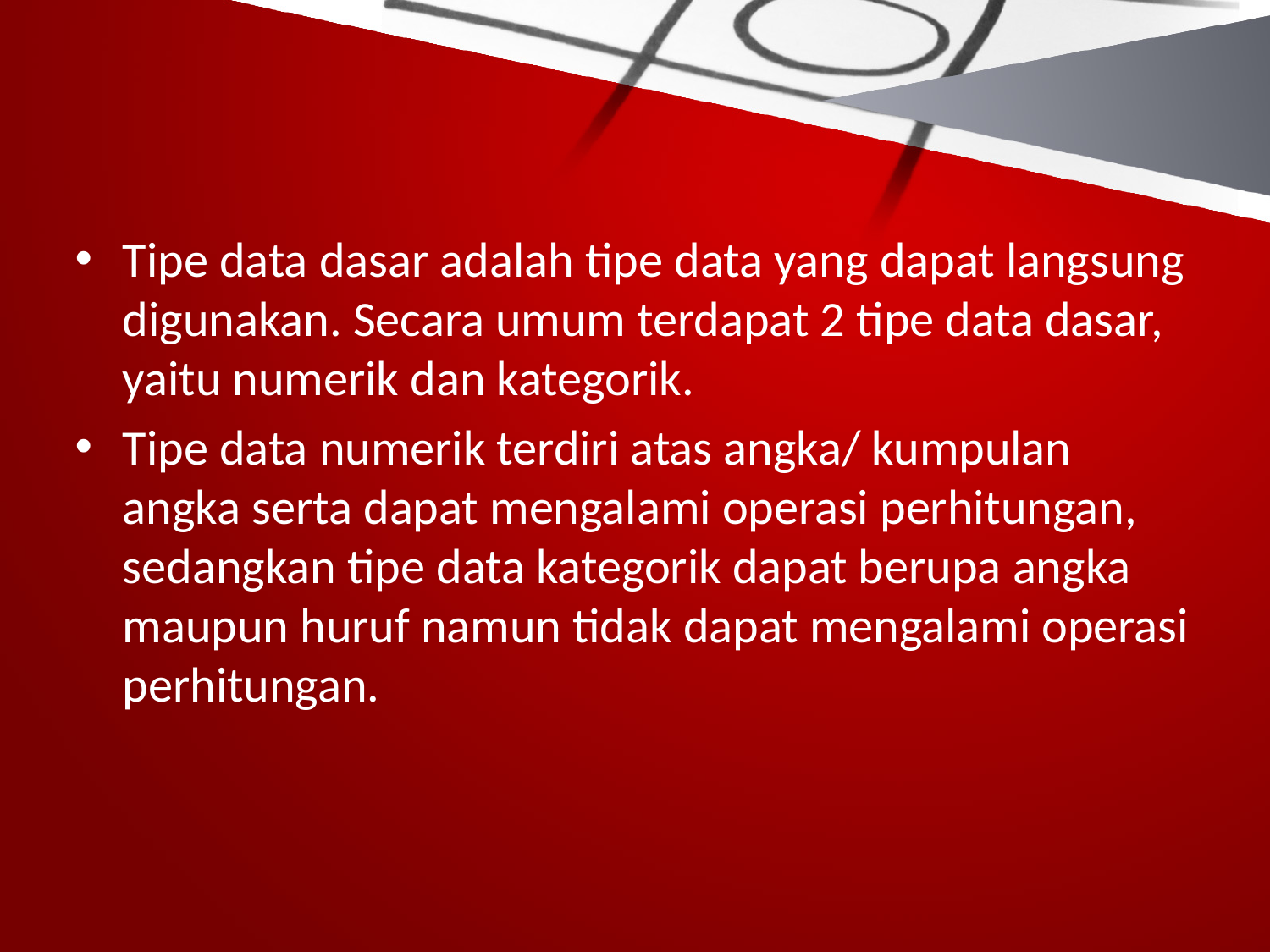

#
Tipe data dasar adalah tipe data yang dapat langsung digunakan. Secara umum terdapat 2 tipe data dasar, yaitu numerik dan kategorik.
Tipe data numerik terdiri atas angka/ kumpulan angka serta dapat mengalami operasi perhitungan, sedangkan tipe data kategorik dapat berupa angka maupun huruf namun tidak dapat mengalami operasi perhitungan.